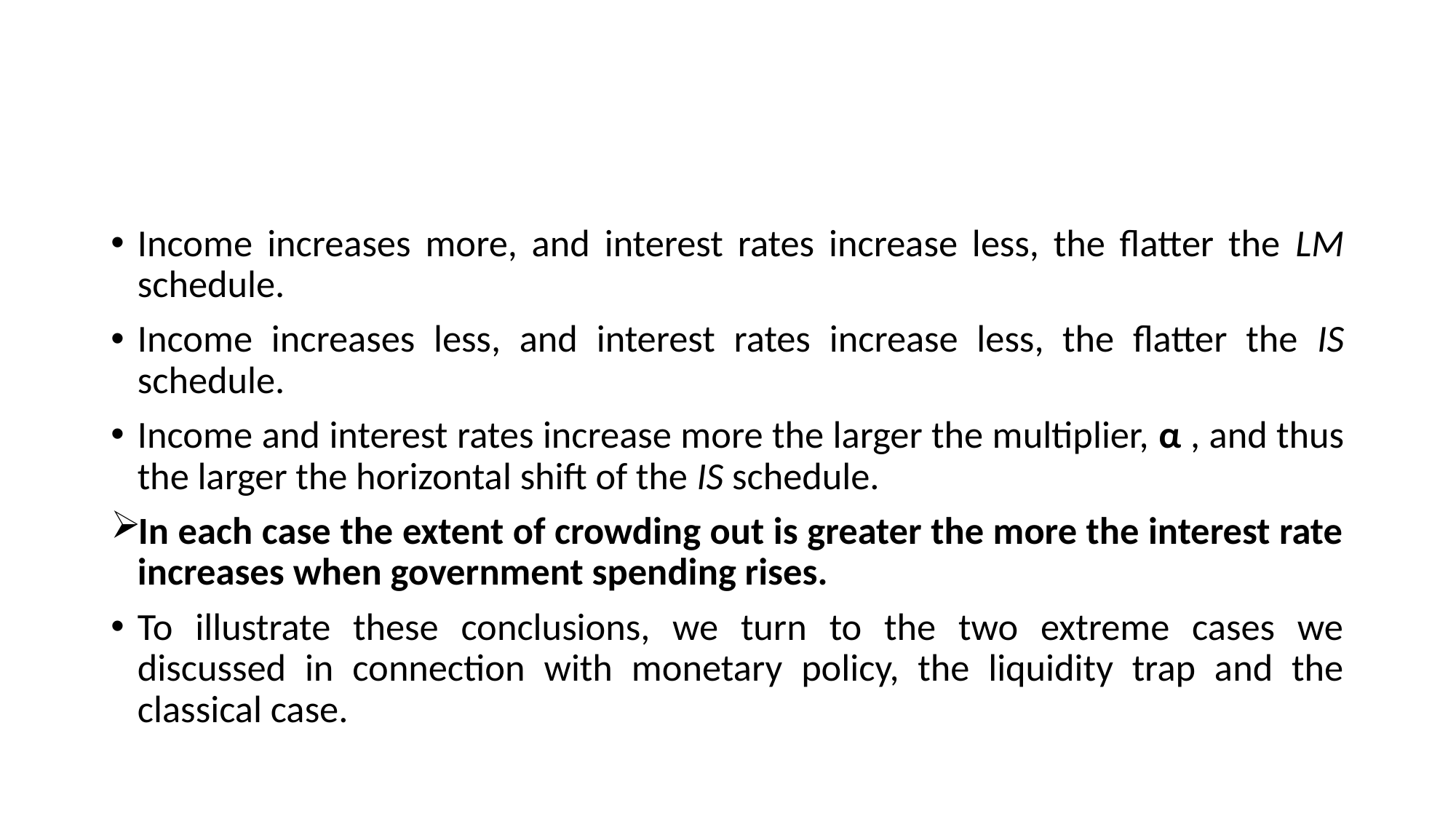

#
Income increases more, and interest rates increase less, the flatter the LM schedule.
Income increases less, and interest rates increase less, the flatter the IS schedule.
Income and interest rates increase more the larger the multiplier, α , and thus the larger the horizontal shift of the IS schedule.
In each case the extent of crowding out is greater the more the interest rate increases when government spending rises.
To illustrate these conclusions, we turn to the two extreme cases we discussed in connection with monetary policy, the liquidity trap and the classical case.